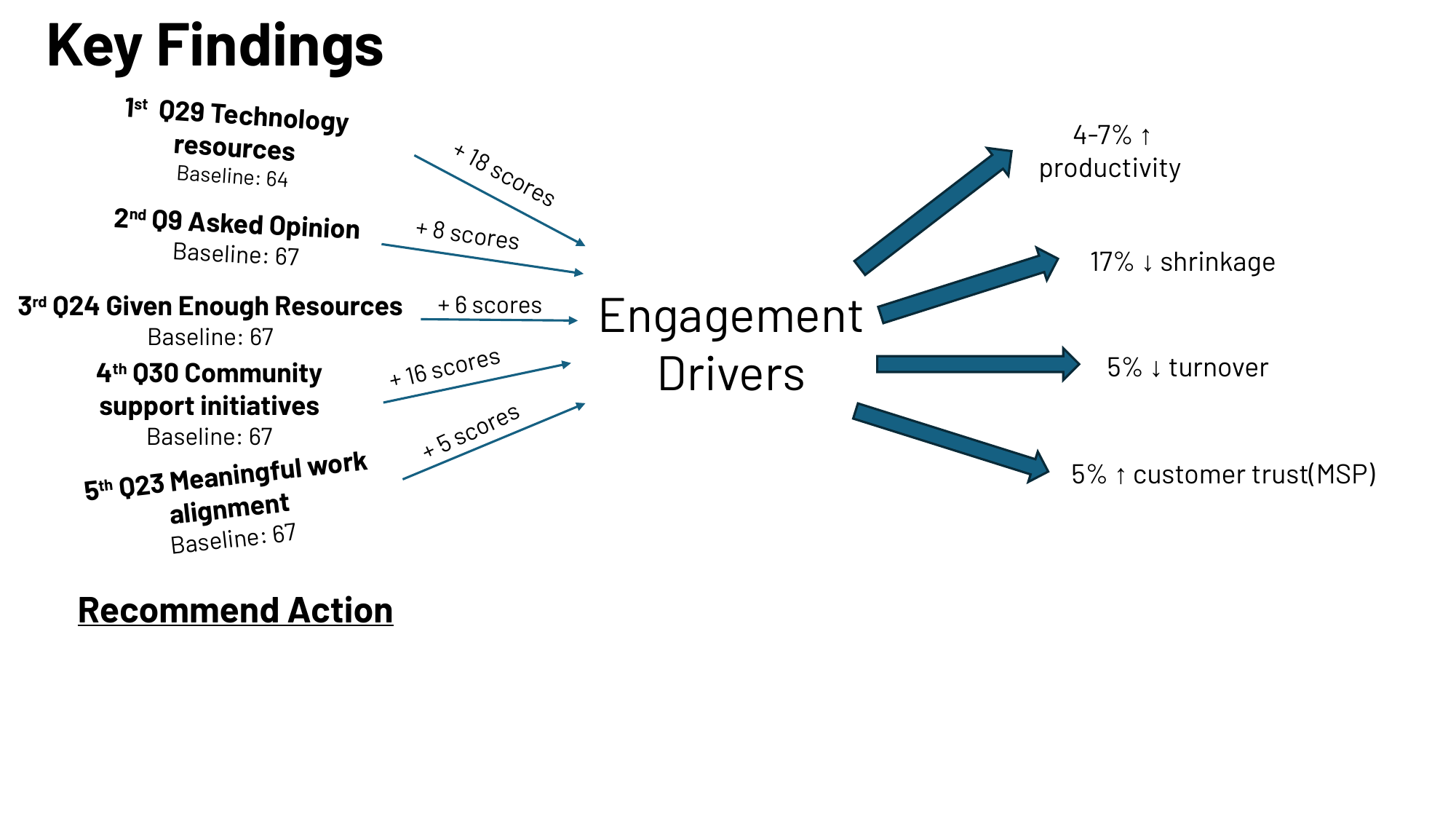

# Key Findings
1st  Q29 Technology resources
Baseline: 64
4-7% ↑ productivity
+ 18 scores

2nd Q9 Asked Opinion
Baseline: 67
+ 8 scores
17% ↓ shrinkage

Engagement Drivers
3rd Q24 Given Enough Resources
Baseline: 67
+ 6 scores
+ 16 scores
5% ↓ turnover

4th Q30 Community support initiatives
Baseline: 67
+ 5 scores

5% ↑ customer trust(MSP)
5th Q23 Meaningful work alignment
Baseline: 67
Recommend Action